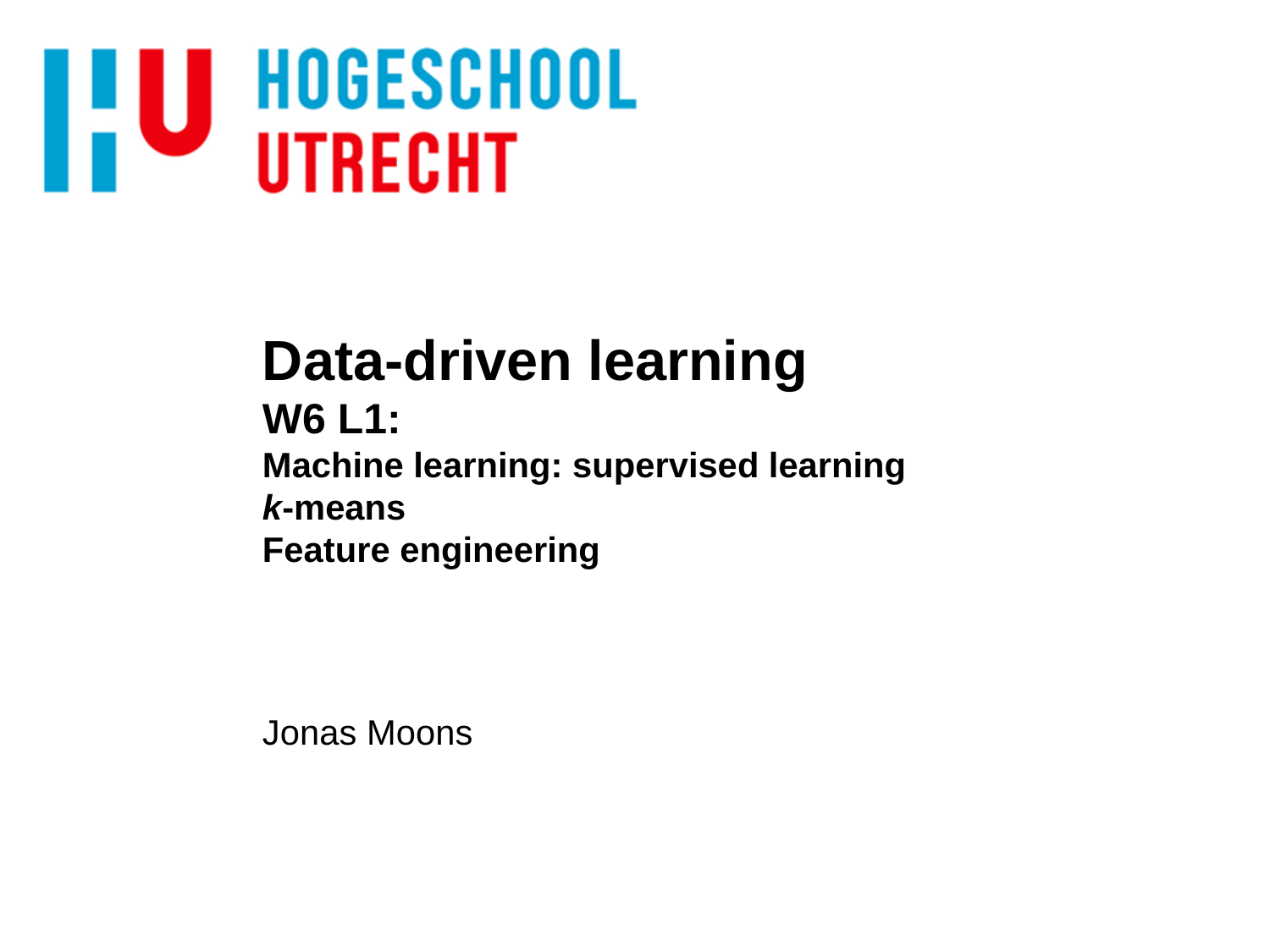

# Data-driven learning W6 L1: Machine learning: supervised learning k-means Feature engineering

Jonas Moons